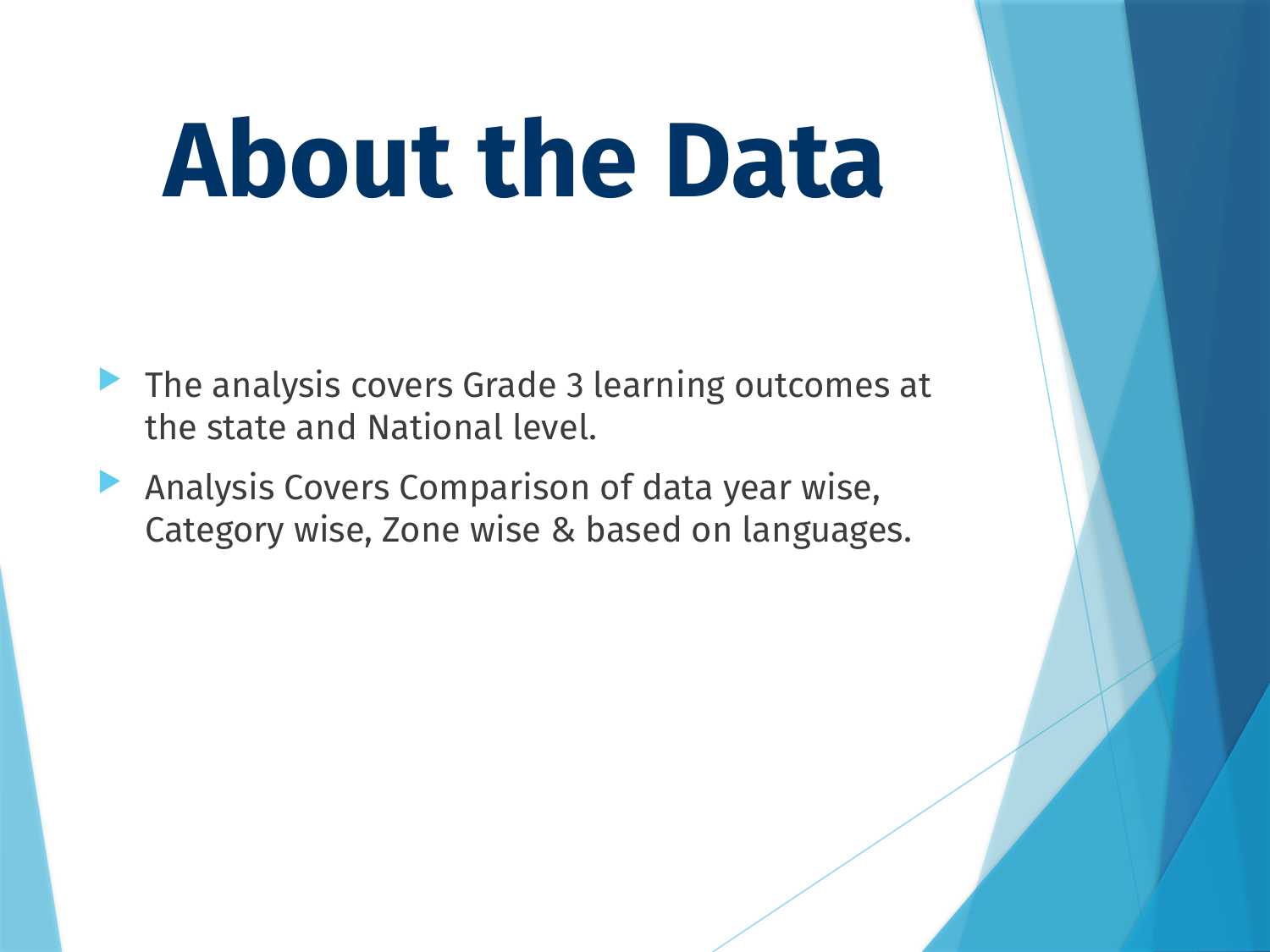

# About the Data

The analysis covers Grade 3 learning outcomes at the state and National level.
Analysis Covers Comparison of data year wise, Category wise, Zone wise & based on languages.